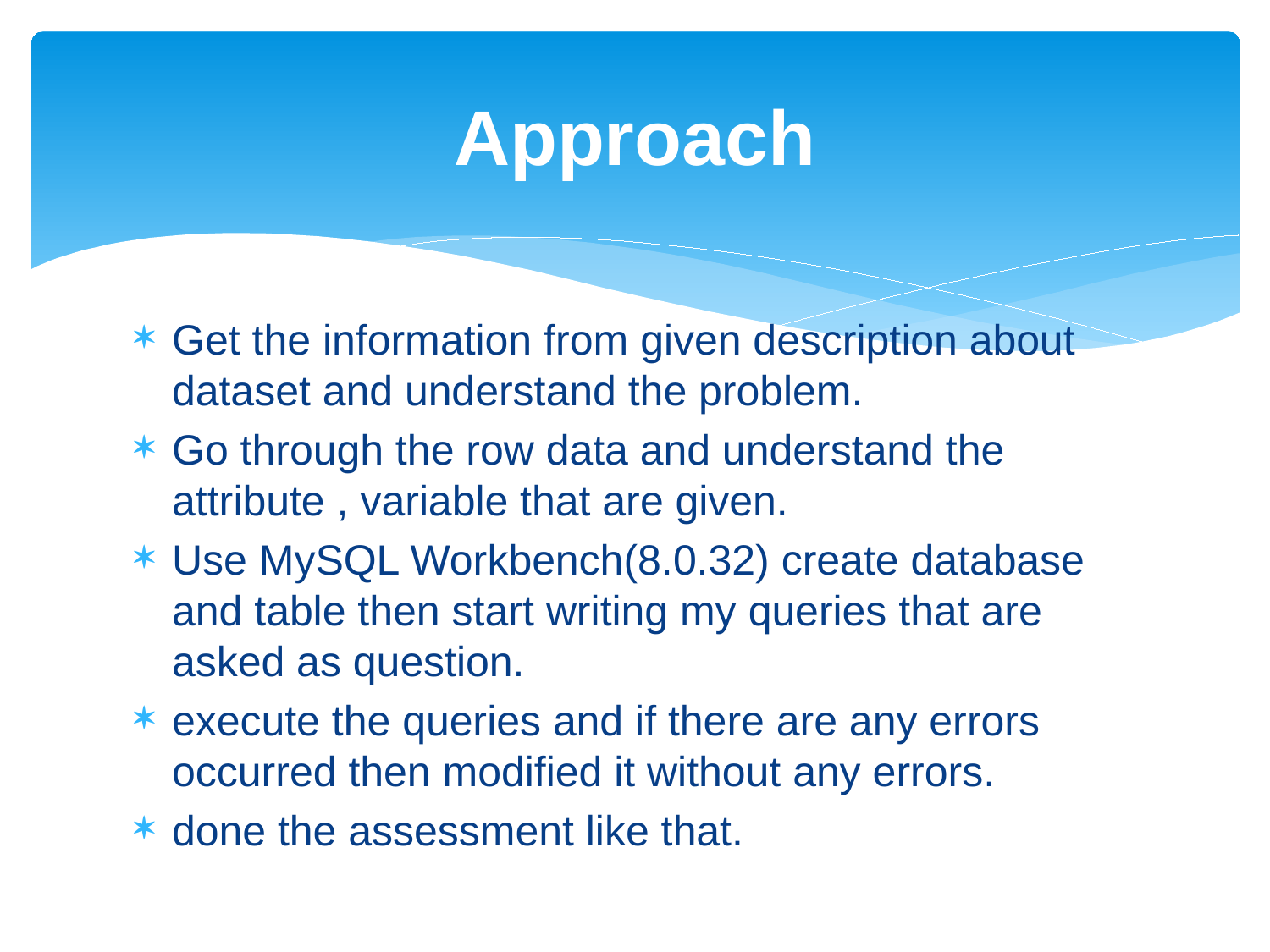

# Approach
Get the information from given description about dataset and understand the problem.
Go through the row data and understand the attribute , variable that are given.
Use MySQL Workbench(8.0.32) create database and table then start writing my queries that are asked as question.
execute the queries and if there are any errors occurred then modified it without any errors.
done the assessment like that.